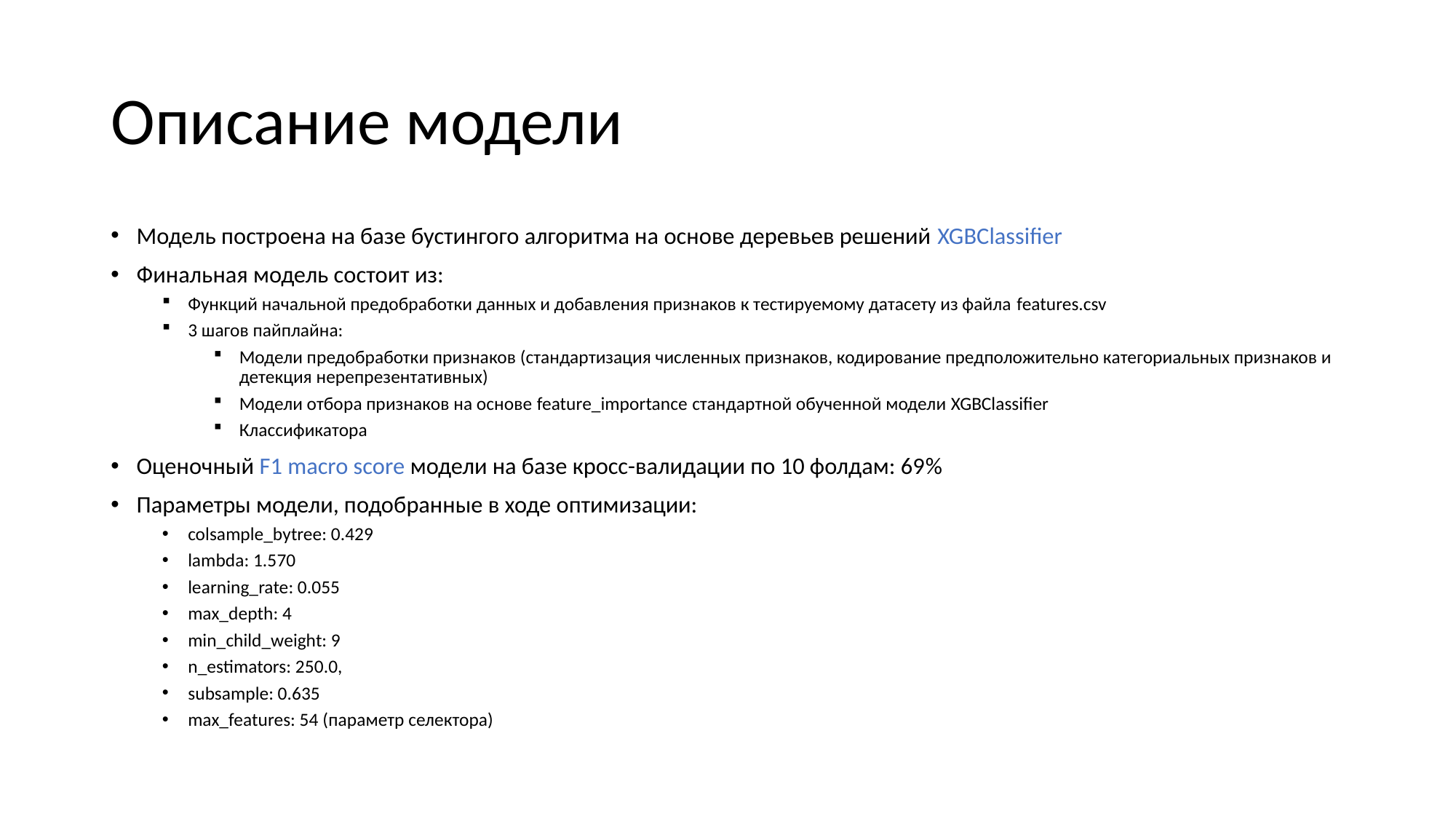

# Описание модели
Модель построена на базе бустингого алгоритма на основе деревьев решений XGBClassifier
Финальная модель состоит из:
Функций начальной предобработки данных и добавления признаков к тестируемому датасету из файла features.csv
3 шагов пайплайна:
Модели предобработки признаков (стандартизация численных признаков, кодирование предположительно категориальных признаков и детекция нерепрезентативных)
Модели отбора признаков на основе feature_importance стандартной обученной модели XGBClassifier
Классификатора
Оценочный F1 macro score модели на базе кросс-валидации по 10 фолдам: 69%
Параметры модели, подобранные в ходе оптимизации:
colsample_bytree: 0.429
lambda: 1.570
learning_rate: 0.055
max_depth: 4
min_child_weight: 9
n_estimators: 250.0,
subsample: 0.635
max_features: 54 (параметр селектора)